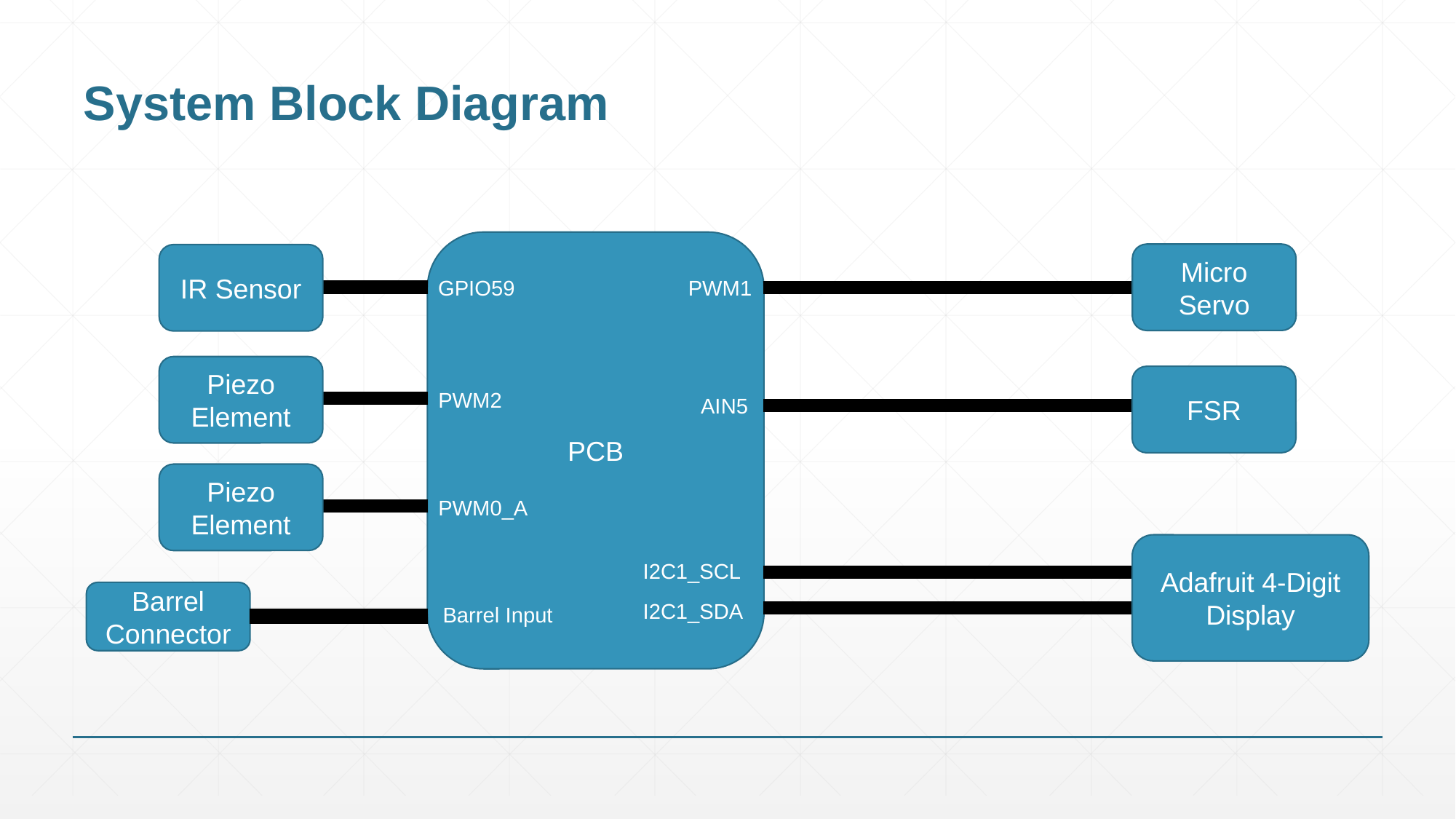

# System Block Diagram
PCB
Micro Servo
IR Sensor
GPIO59
PWM1

Piezo Element
FSR
PWM2
AIN5

Piezo Element
PWM0_A

Adafruit 4-Digit Display
I2C1_SCL

Barrel Connector
I2C1_SDA
Barrel Input